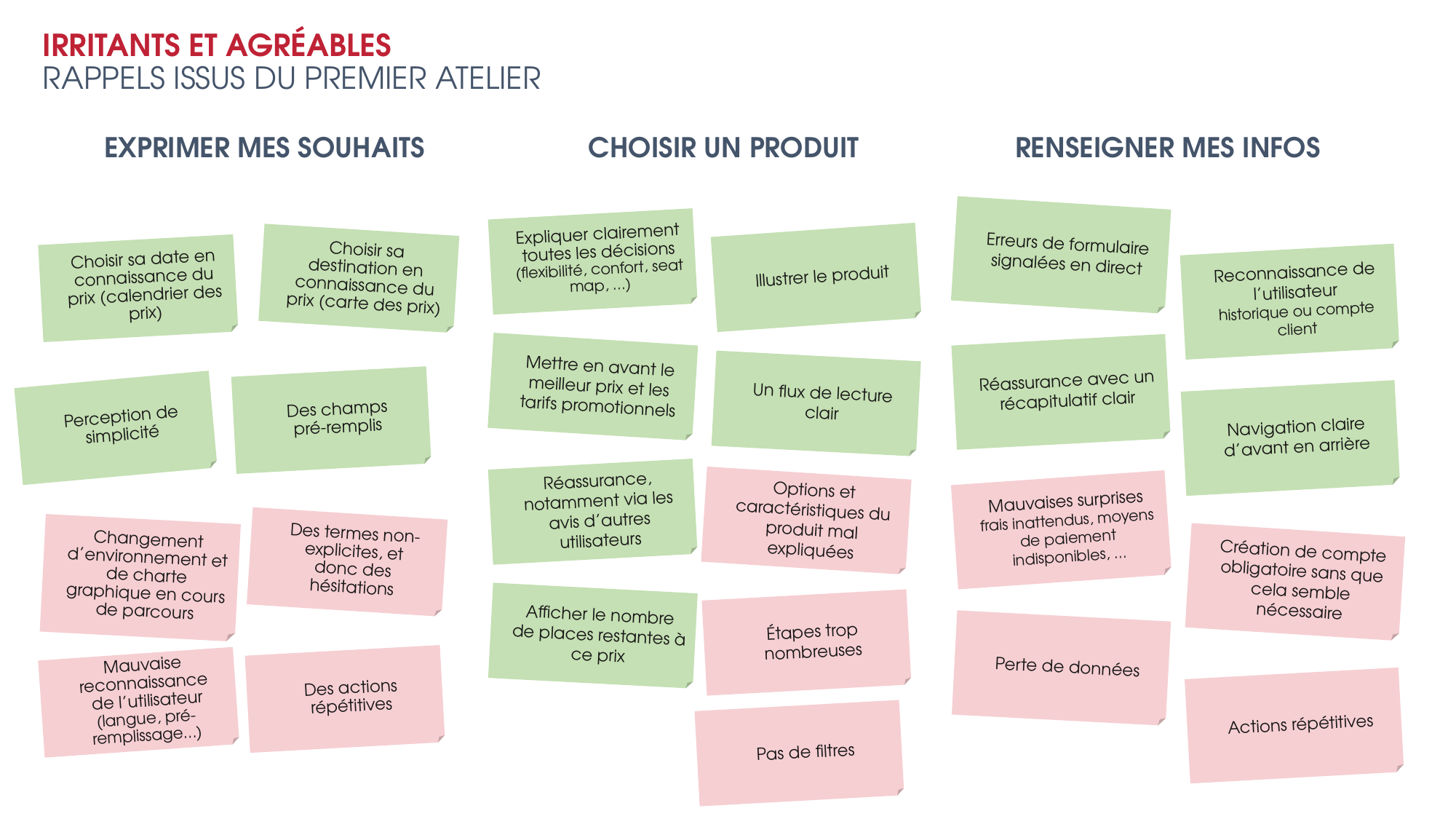

# Irritants et agréables Rappels issus du premier atelier
        Exprimer mes souhaits		Choisir un produit	             Renseigner mes infos
Erreurs de formulaire signalées en direct
Expliquer clairement toutes les décisions (flexibilité, confort, seat map, …)
Illustrer le produit
Choisir sa destination en connaissance du prix (carte des prix)
Choisir sa date en connaissance du prix (calendrier des prix)
Reconnaissance de l’utilisateur
historique ou compte client
Mettre en avant le meilleur prix et les tarifs promotionnels
Réassurance avec un récapitulatif clair
Un flux de lecture clair
Des champs
pré-remplis
Perception de simplicité
Navigation claire d’avant en arrière
Réassurance, notamment via les avis d’autres utilisateurs
Options et caractéristiques du produit mal expliquées
Mauvaises surprises
frais inattendus, moyens de paiement indisponibles, …
Des termes non-explicites, et
donc des hésitations
Changement d’environnement et de charte graphique en cours de parcours
Création de compte obligatoire sans que cela semble nécessaire
Afficher le nombre de places restantes à ce prix
Étapes trop nombreuses
Perte de données
Des actions
répétitives
Mauvaise
reconnaissance
 de l’utilisateur
(langue, pré-remplissage…)
Actions répétitives
Pas de filtres